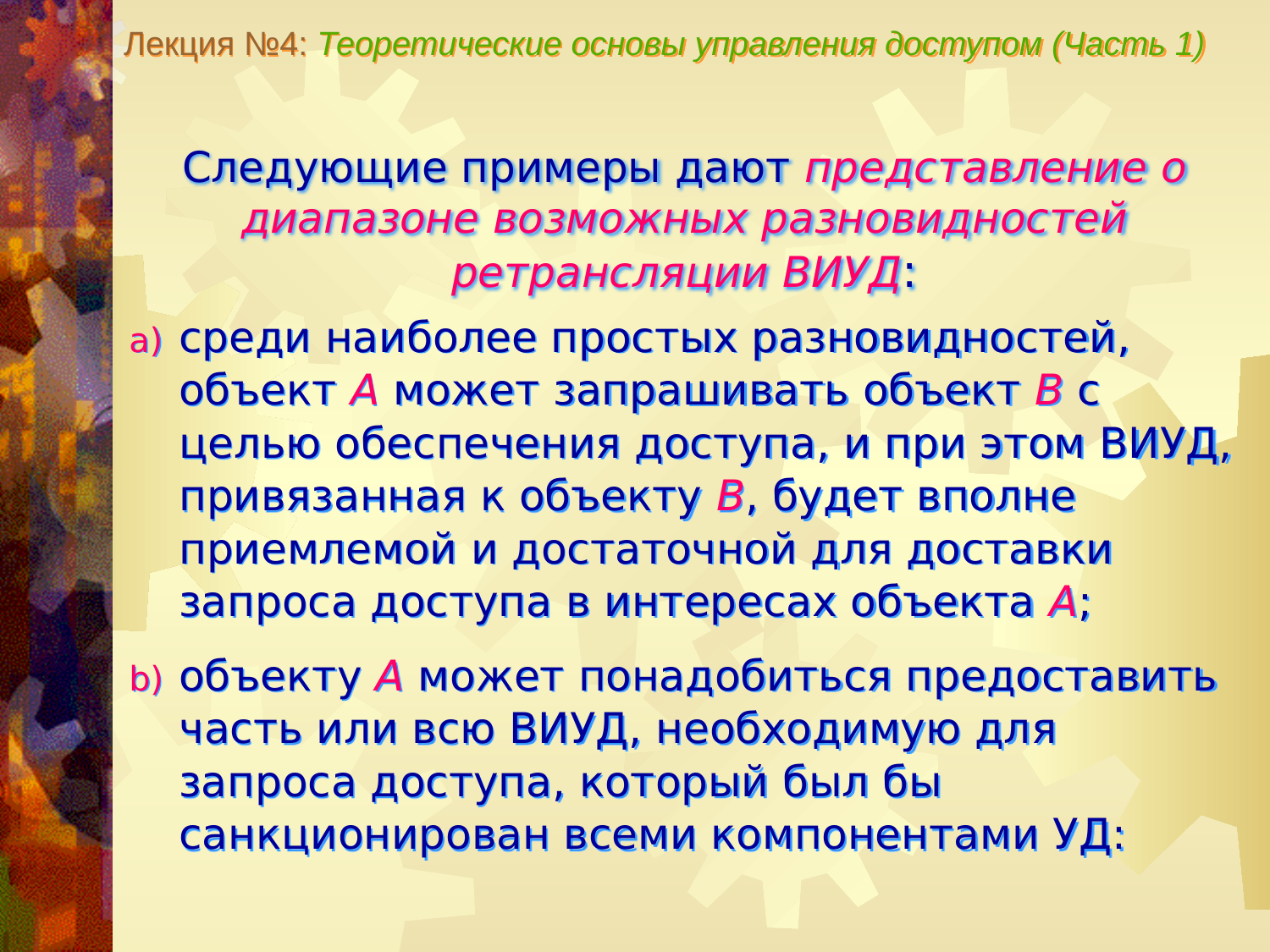

Лекция №4: Теоретические основы управления доступом (Часть 1)
Следующие примеры дают представление о диапазоне возможных разновидностей ретрансляции ВИУД:
среди наиболее простых разновидностей, объект А может запрашивать объект В с целью обеспечения доступа, и при этом ВИУД, привязанная к объекту В, будет вполне приемлемой и достаточной для доставки запроса доступа в интересах объекта А;
объекту А может понадобиться предоставить часть или всю ВИУД, необходимую для запроса доступа, который был бы санкционирован всеми компонентами УД: